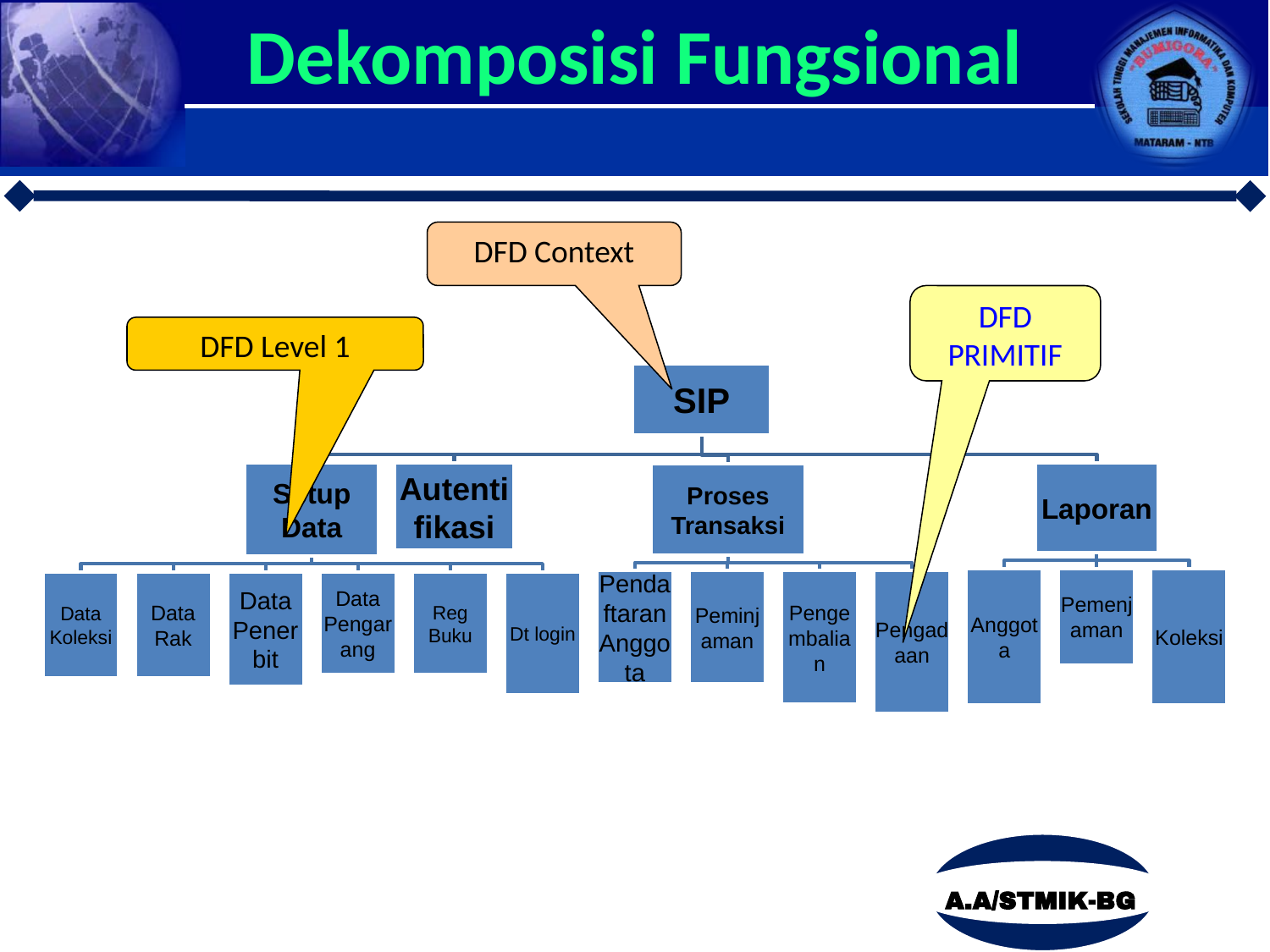

# Dekomposisi Fungsional
SIP
Setup Data
Data Koleksi
Data Rak
Data Penerbit
Data Pengarang
Reg Buku
Dt login
Autentifikasi
Proses Transaksi
Pendaftaran Anggota
Peminjaman
Pengembalian
Pengadaan
Laporan
Anggota
Pemenjaman
Koleksi
DFD Context
DFD PRIMITIF
DFD Level 1